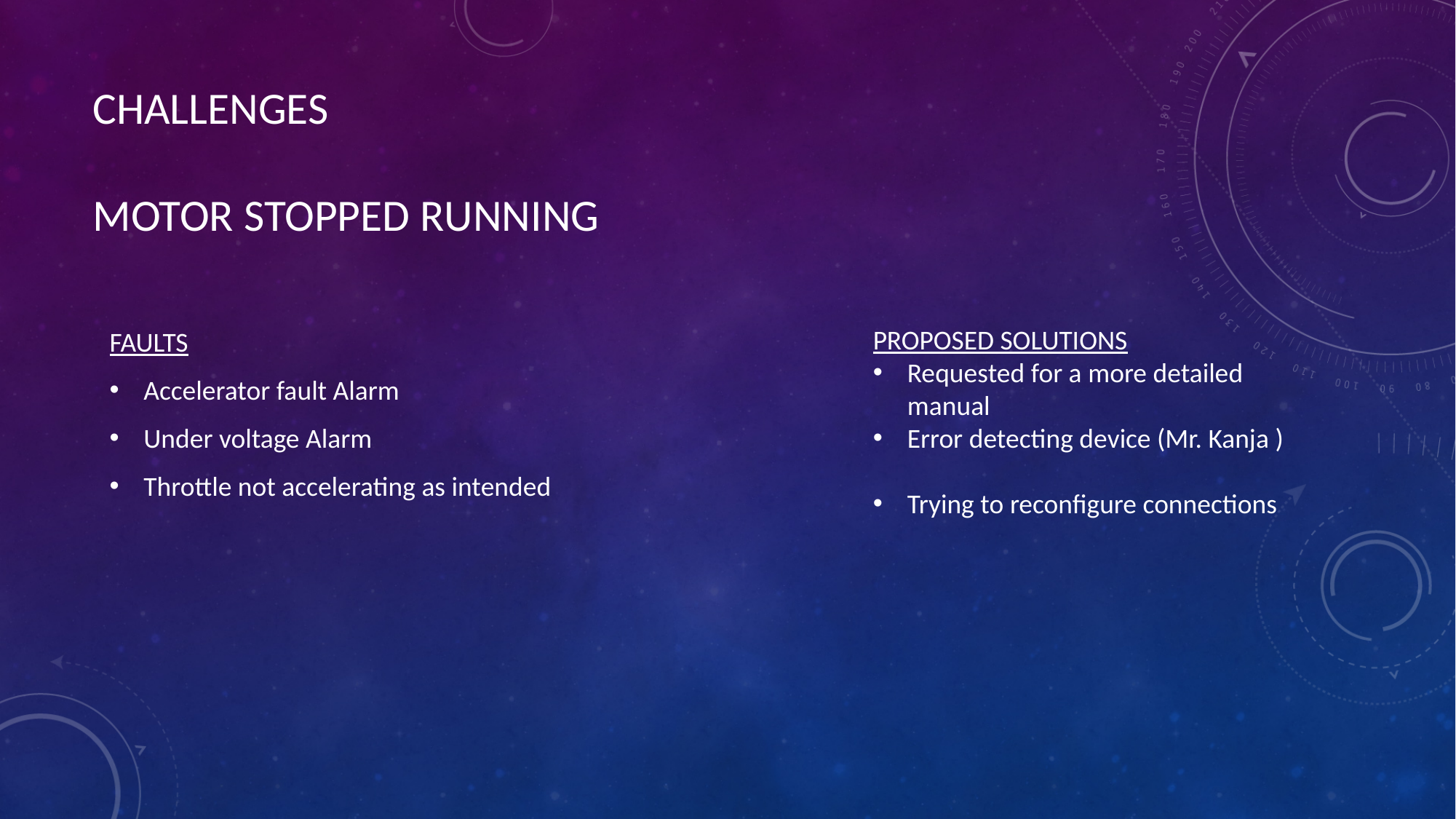

# Challenges Motor stopped running

FAULTS
Accelerator fault Alarm
Under voltage Alarm
Throttle not accelerating as intended

PROPOSED SOLUTIONS
Requested for a more detailed manual
Error detecting device (Mr. Kanja )

Trying to reconfigure connections